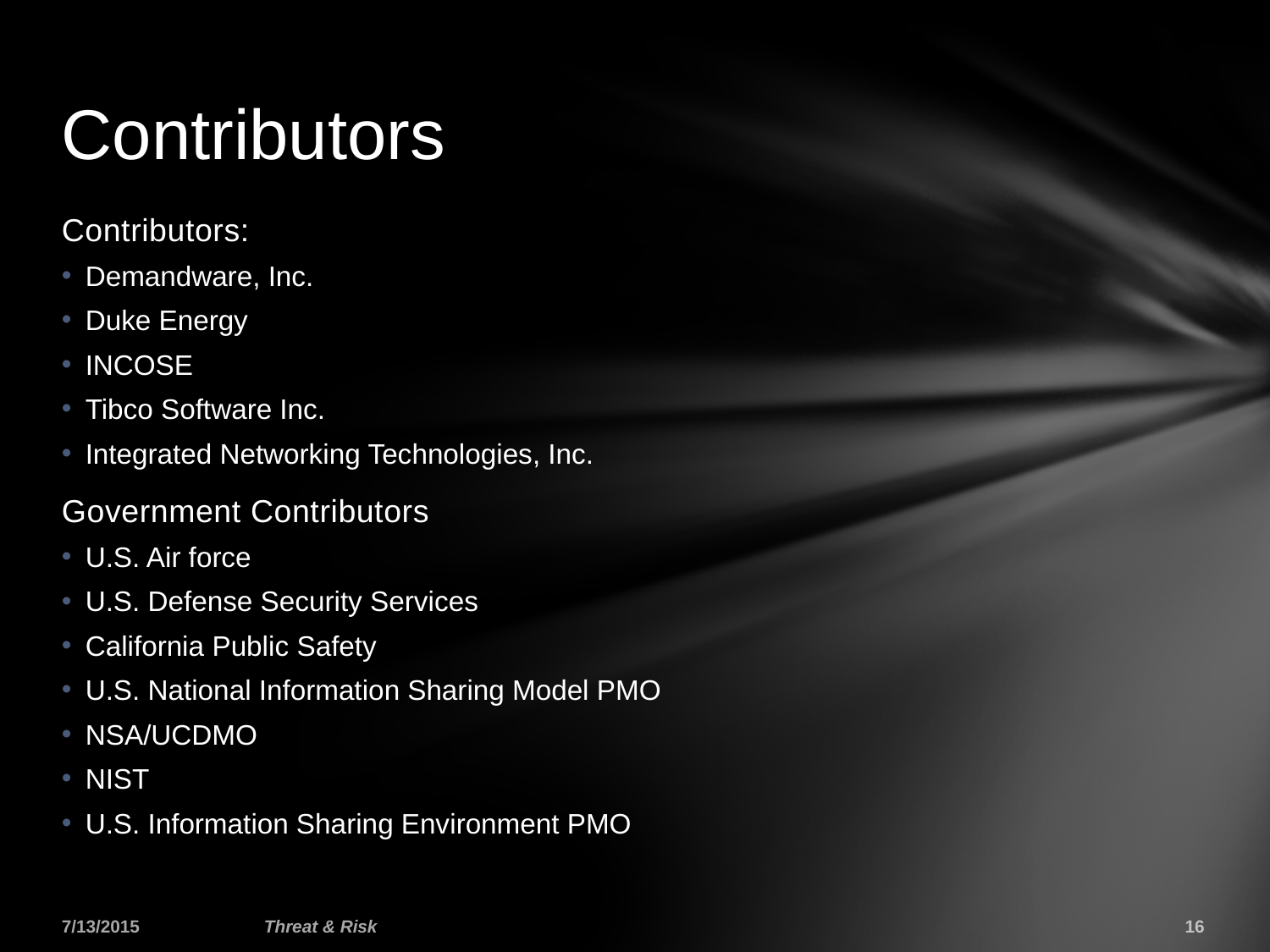

# Contributors
Contributors:
Demandware, Inc.
Duke Energy
INCOSE
Tibco Software Inc.
Integrated Networking Technologies, Inc.
Government Contributors
U.S. Air force
U.S. Defense Security Services
California Public Safety
U.S. National Information Sharing Model PMO
NSA/UCDMO
NIST
U.S. Information Sharing Environment PMO

7/13/2015
Threat & Risk
16